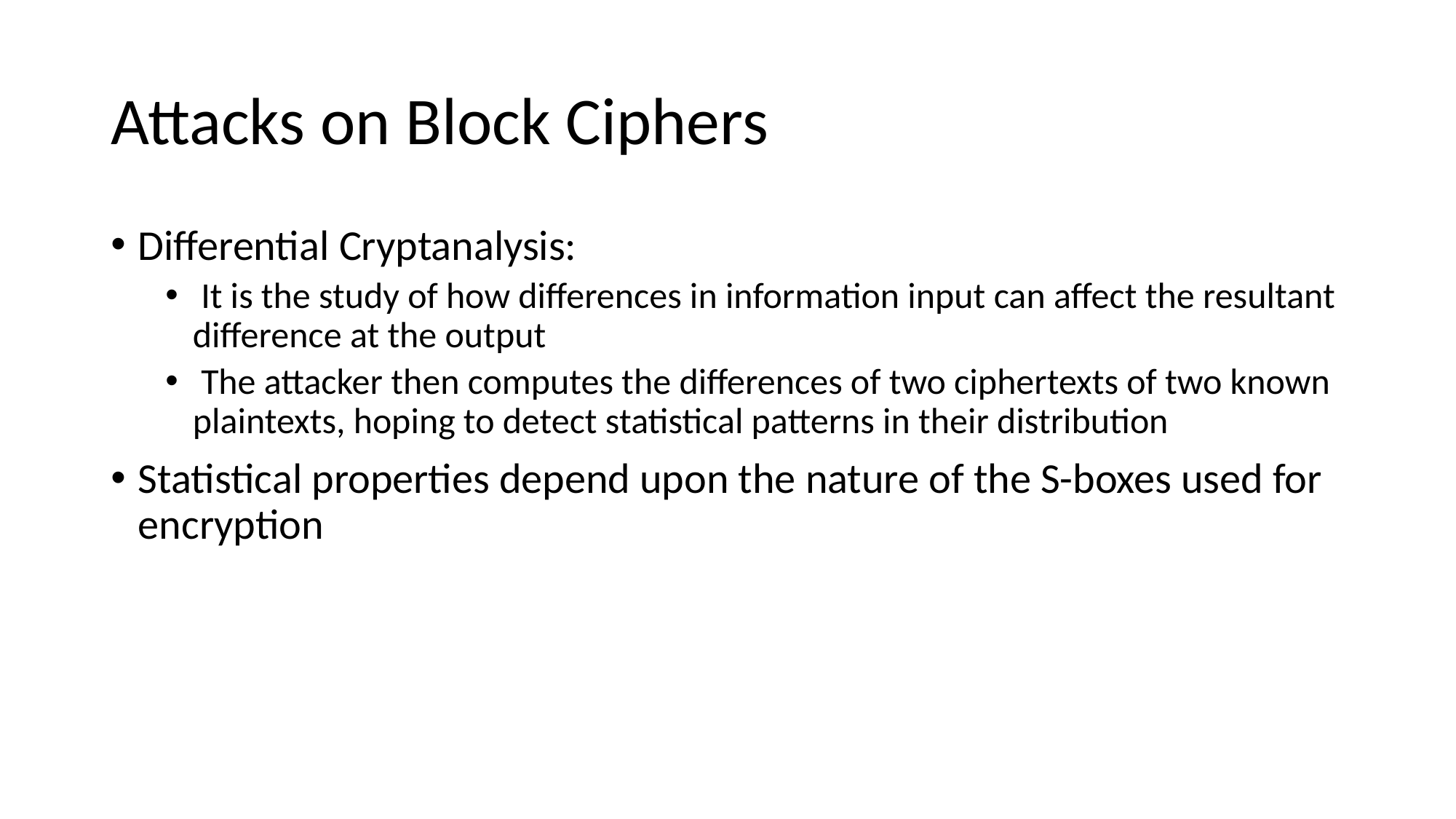

# Attacks on Block Ciphers
Differential Cryptanalysis:
 It is the study of how differences in information input can affect the resultant difference at the output
 The attacker then computes the differences of two ciphertexts of two known plaintexts, hoping to detect statistical patterns in their distribution
Statistical properties depend upon the nature of the S-boxes used for encryption